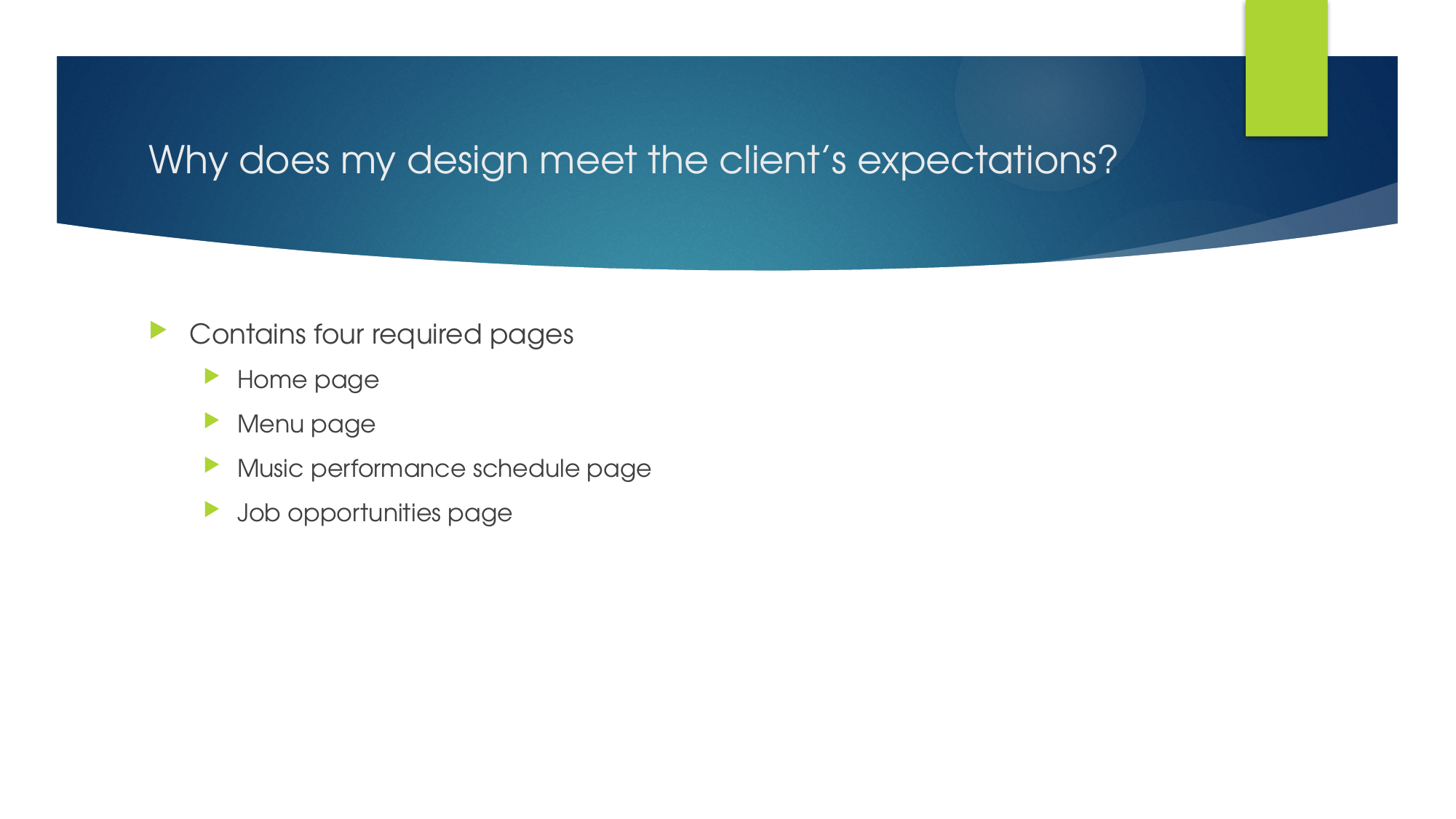

# Why does my design meet the client’s expectations?
Contains four required pages
Home page
Menu page
Music performance schedule page
Job opportunities page